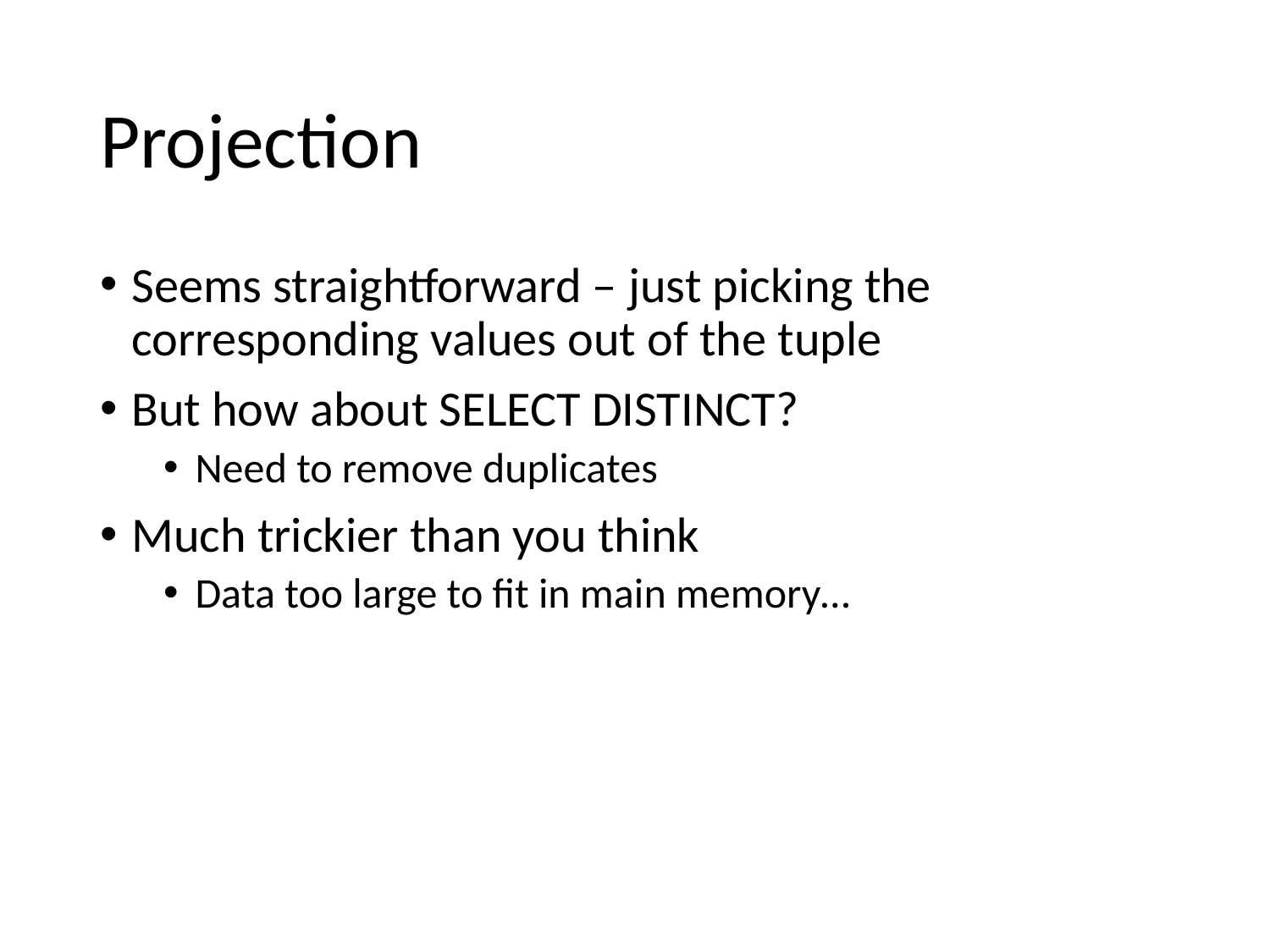

# Projection
Seems straightforward – just picking the corresponding values out of the tuple
But how about SELECT DISTINCT?
Need to remove duplicates
Much trickier than you think
Data too large to fit in main memory…